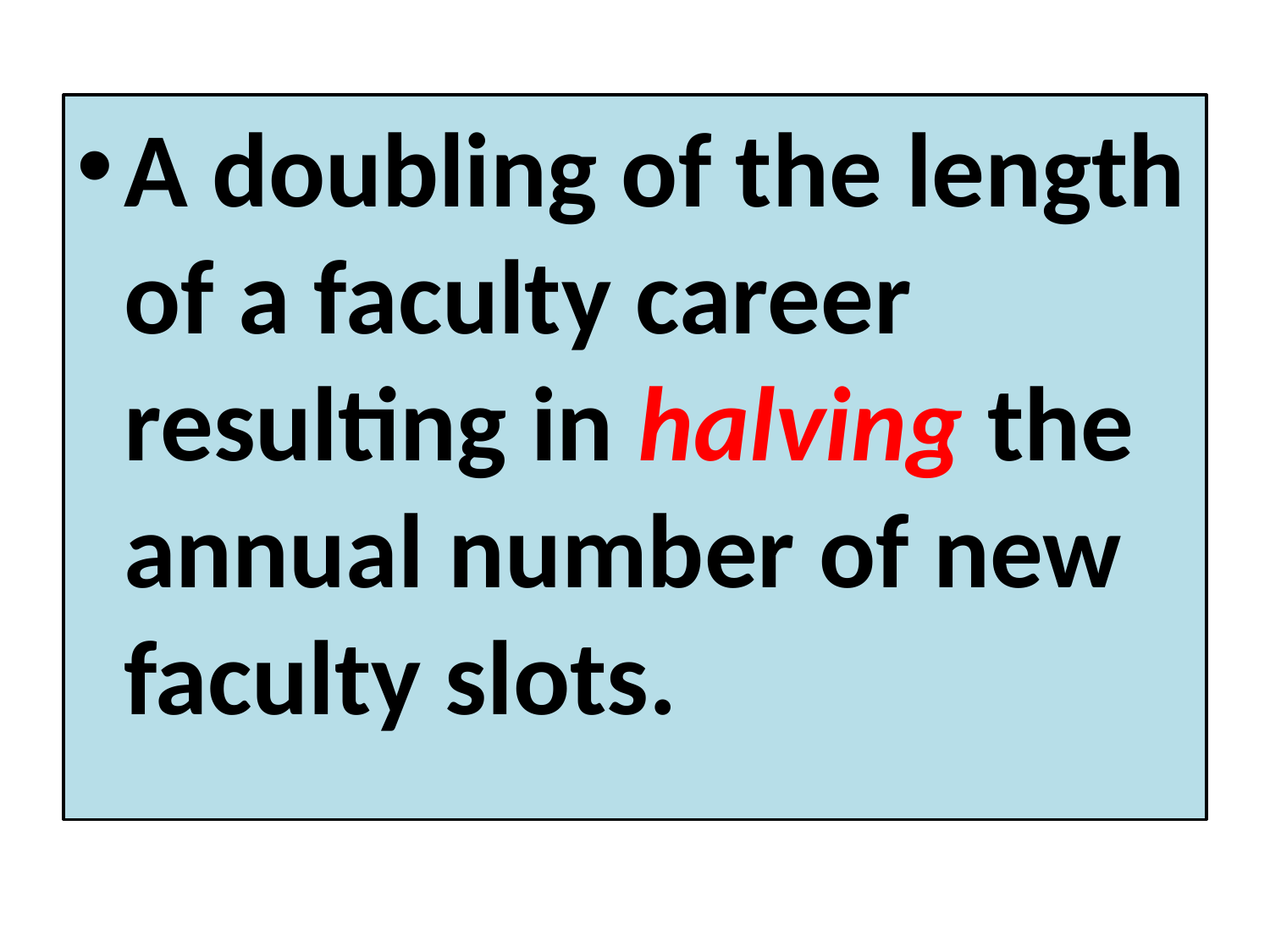

#
A doubling of the length of a faculty career resulting in halving the annual number of new faculty slots.